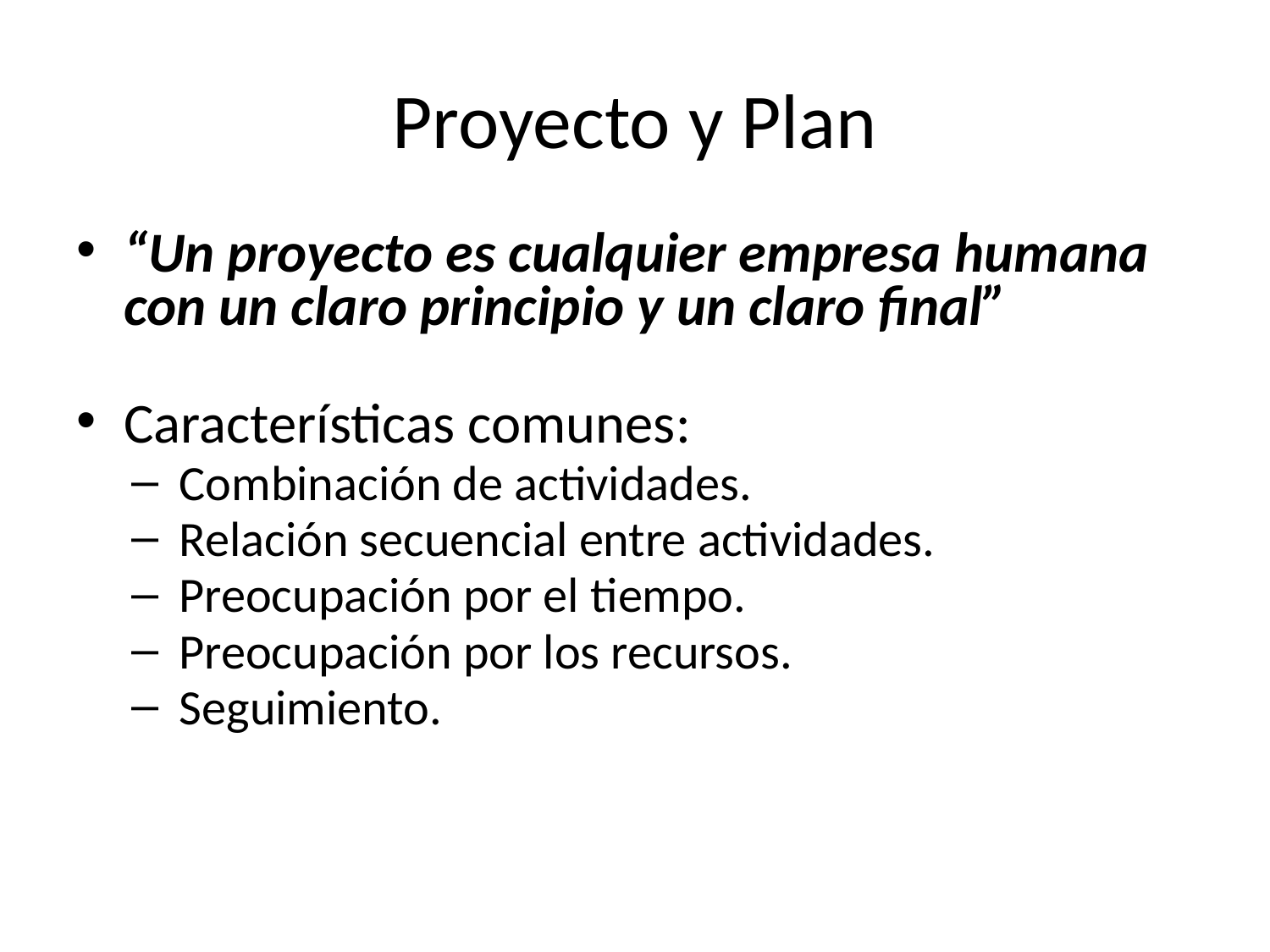

# Proyecto y Plan
“Un proyecto es cualquier empresa humana con un claro principio y un claro final”

Características comunes:
Combinación de actividades.
Relación secuencial entre actividades.
Preocupación por el tiempo.
Preocupación por los recursos.
Seguimiento.